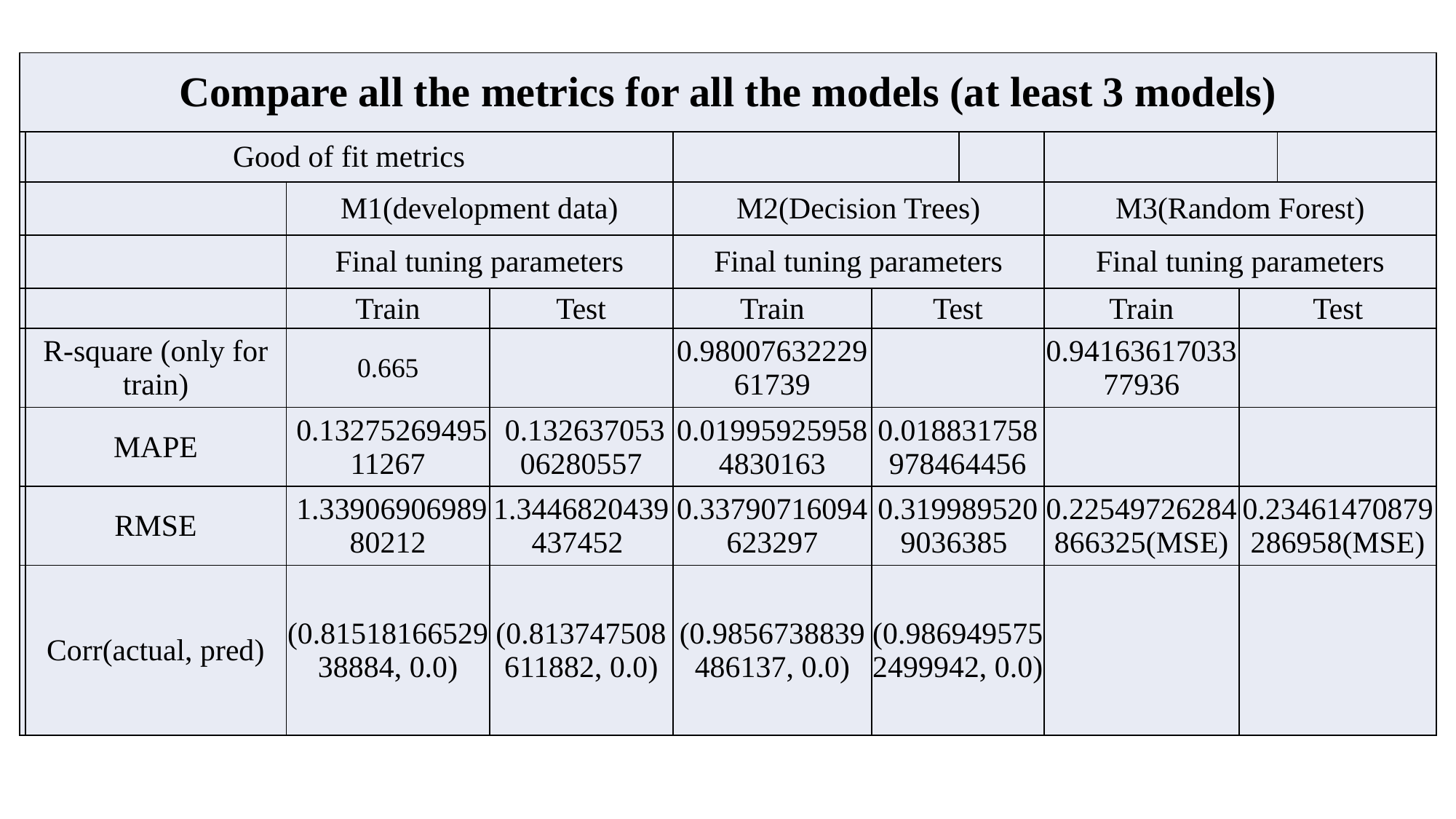

| Compare all the metrics for all the models (at least 3 models) |  |  |  |  |  |  |  |  |  |
| --- | --- | --- | --- | --- | --- | --- | --- | --- | --- |
|  | Good of fit metrics |  |  |  |  |  |  |  |  |
|  |  | M1(development data) |  | M2(Decision Trees) |  |  | M3(Random Forest) |  |  |
|  |  | Final tuning parameters |  | Final tuning parameters |  |  | Final tuning parameters |  |  |
|  |  | Train | Test | Train | Test | Test | Train | Test | Test |
|  | R-square (only for train) | 0.665 |  | 0.9800763222961739 |  |  | 0.9416361703377936 |  |  |
|  | MAPE | 0.1327526949511267 | 0.13263705306280557 | 0.019959259584830163 | 0.018831758978464456 | 0.08302974460083098 |  |  |  |
|  | RMSE | 1.3390690698980212 | 1.3446820439437452 | 0.33790716094623297 | 0.3199895209036385 | 0.3644353422779062 | 0.22549726284866325(MSE) | 0.23461470879286958(MSE) | 0.23461470879286958(MSE) |
|  | Corr(actual, pred) | (0.8151816652938884, 0.0) | (0.813747508611882, 0.0) | (0.9856738839486137, 0.0) | (0.9869495752499942, 0.0) | (0.43174026260607934, 3.763280752580315e-69) |  |  |  |